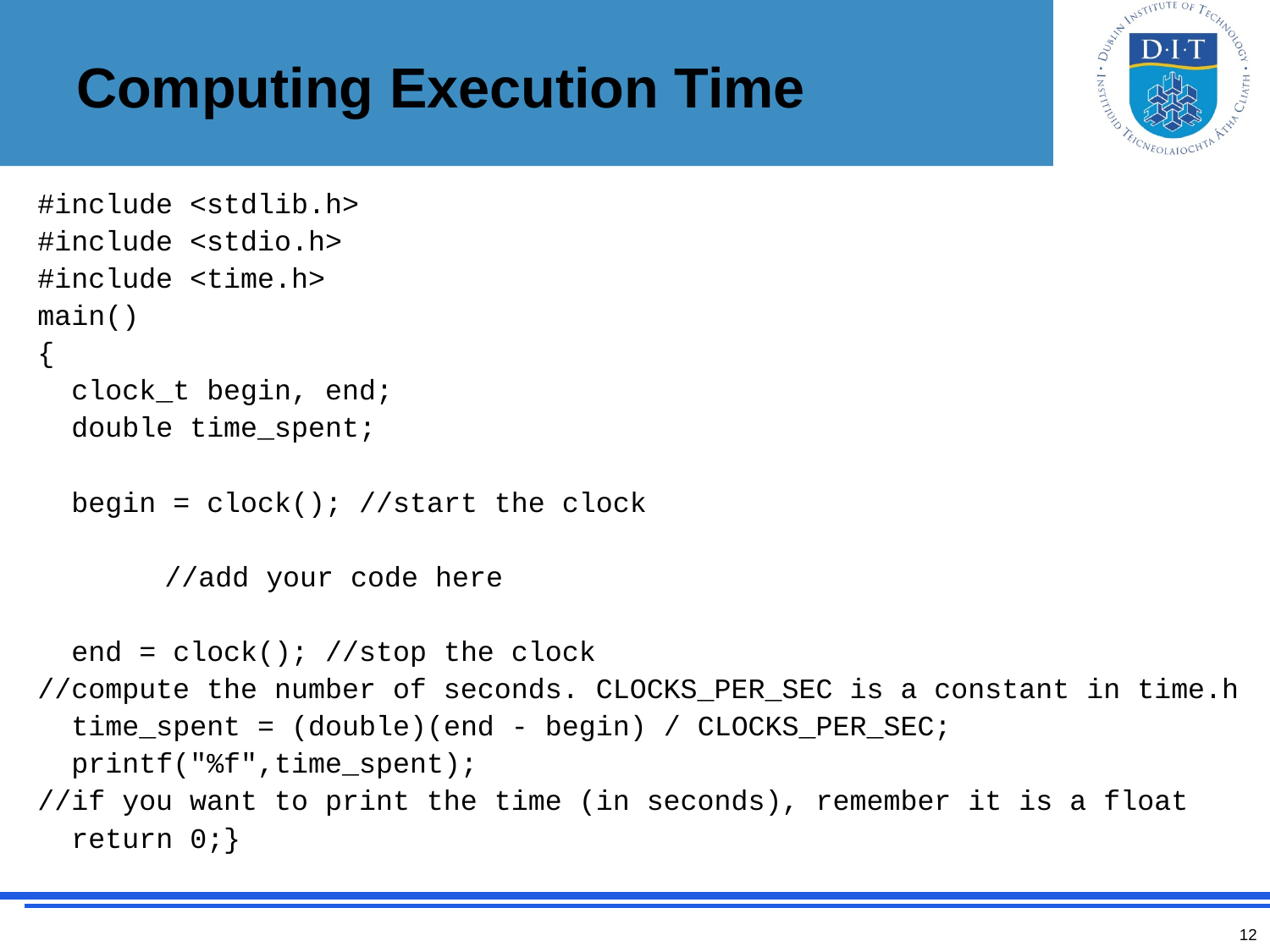

# Computing Execution Time
#include <stdlib.h>
#include <stdio.h>
#include <time.h>
main()
{
  clock_t begin, end;
  double time_spent;

  begin = clock(); //start the clock

	//add your code here

  end = clock(); //stop the clock
//compute the number of seconds. CLOCKS_PER_SEC is a constant in time.h
  time_spent = (double)(end - begin) / CLOCKS_PER_SEC;
  printf("%f",time_spent);
//if you want to print the time (in seconds), remember it is a float
  return 0;}
12